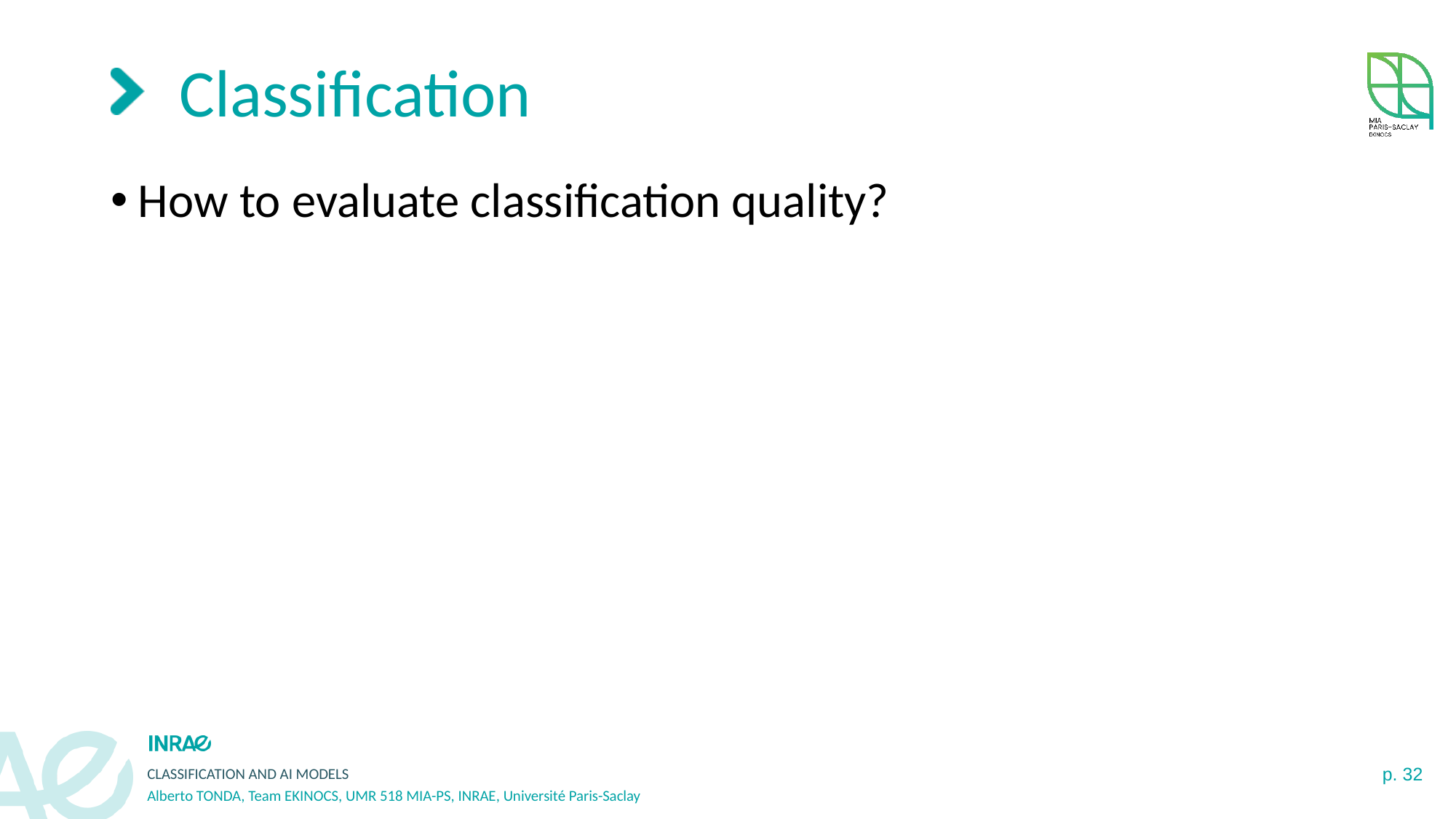

# Classification
How to evaluate classification quality?